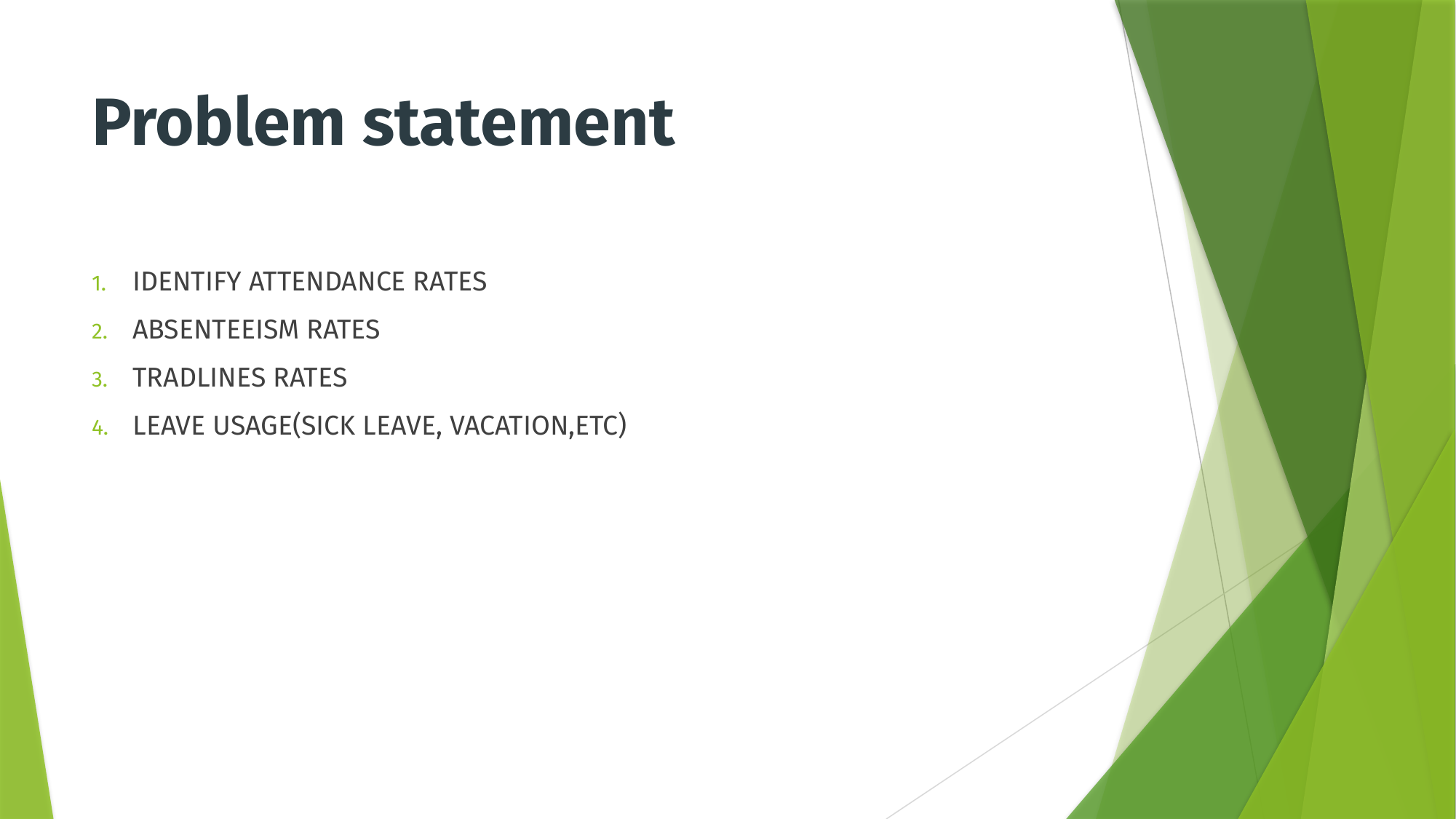

# Problem statement
IDENTIFY ATTENDANCE RATES
ABSENTEEISM RATES
TRADLINES RATES
LEAVE USAGE(SICK LEAVE, VACATION,ETC)